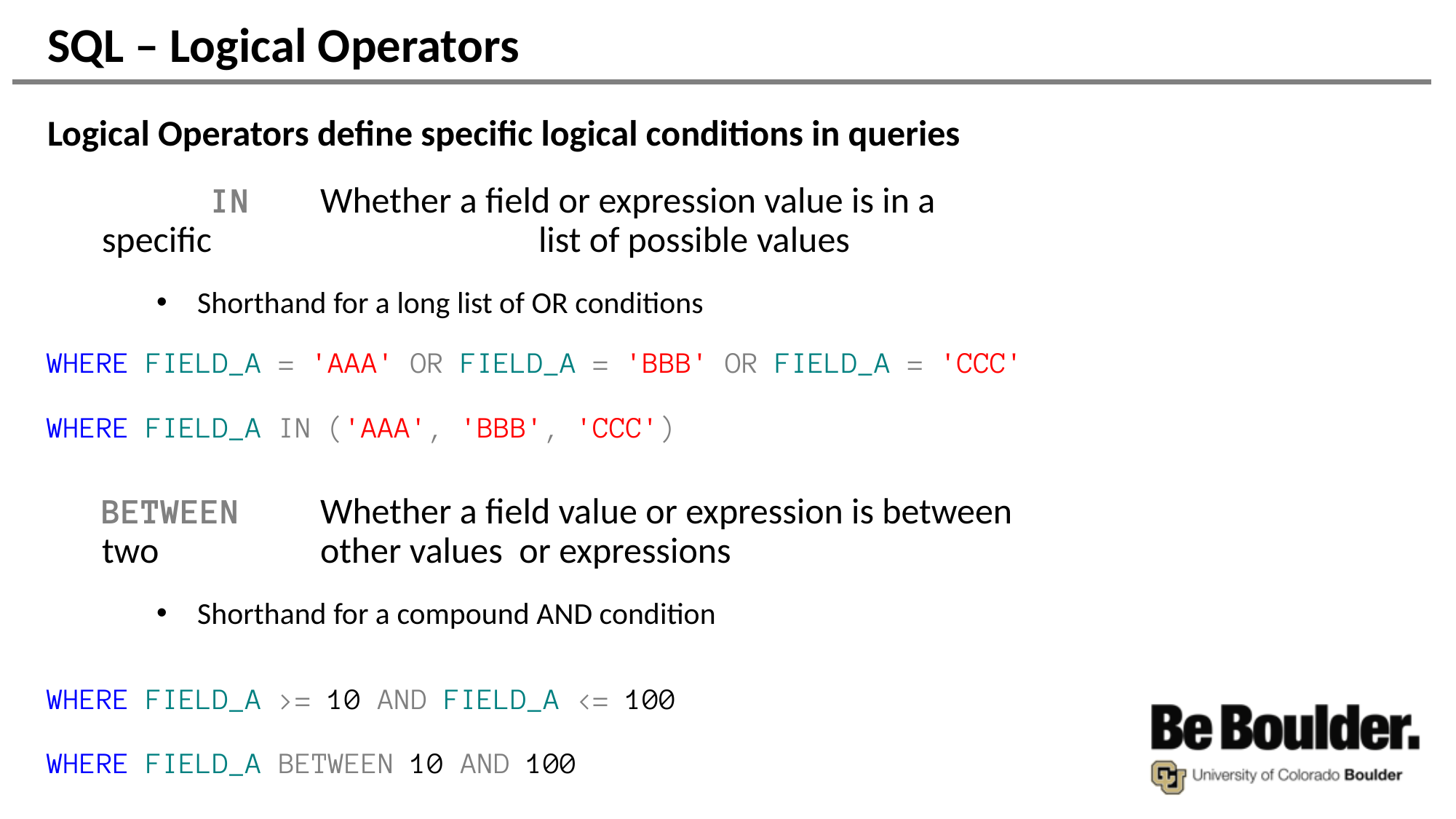

# SQL – Logical Operators
Logical Operators define specific logical conditions in queries
	IN	Whether a field or expression value is in a specific 			list of possible 	values
Shorthand for a long list of OR conditions
WHERE FIELD_A = 'AAA' OR FIELD_A = 'BBB' OR FIELD_A = 'CCC'
WHERE FIELD_A IN ('AAA', 'BBB', 'CCC')

BETWEEN	Whether a field value or expression is between two 		other values  or expressions
Shorthand for a compound AND condition

WHERE FIELD_A >= 10 AND FIELD_A <= 100
WHERE FIELD_A BETWEEN 10 AND 100